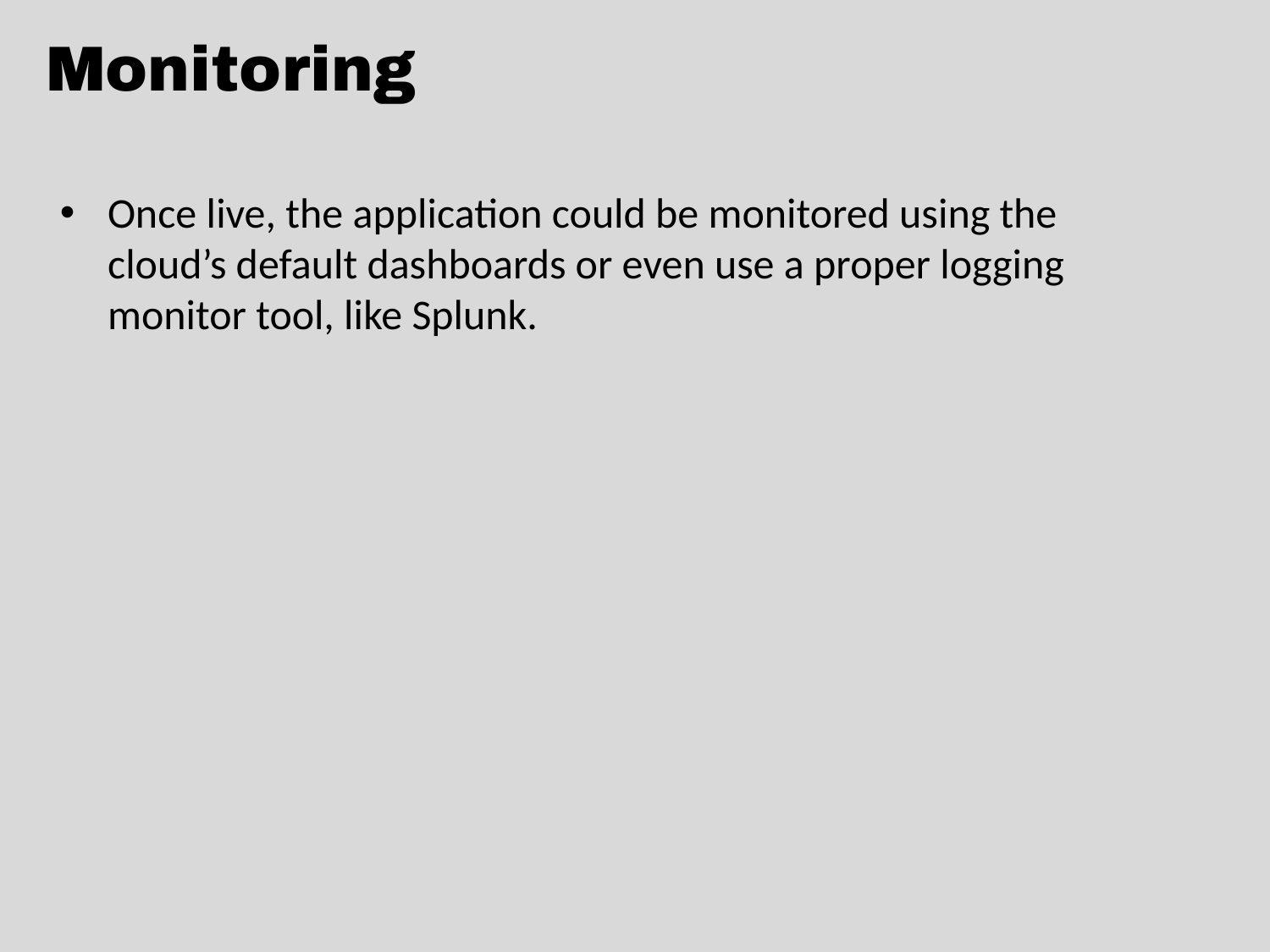

Monitoring
Once live, the application could be monitored using the cloud’s default dashboards or even use a proper logging monitor tool, like Splunk.